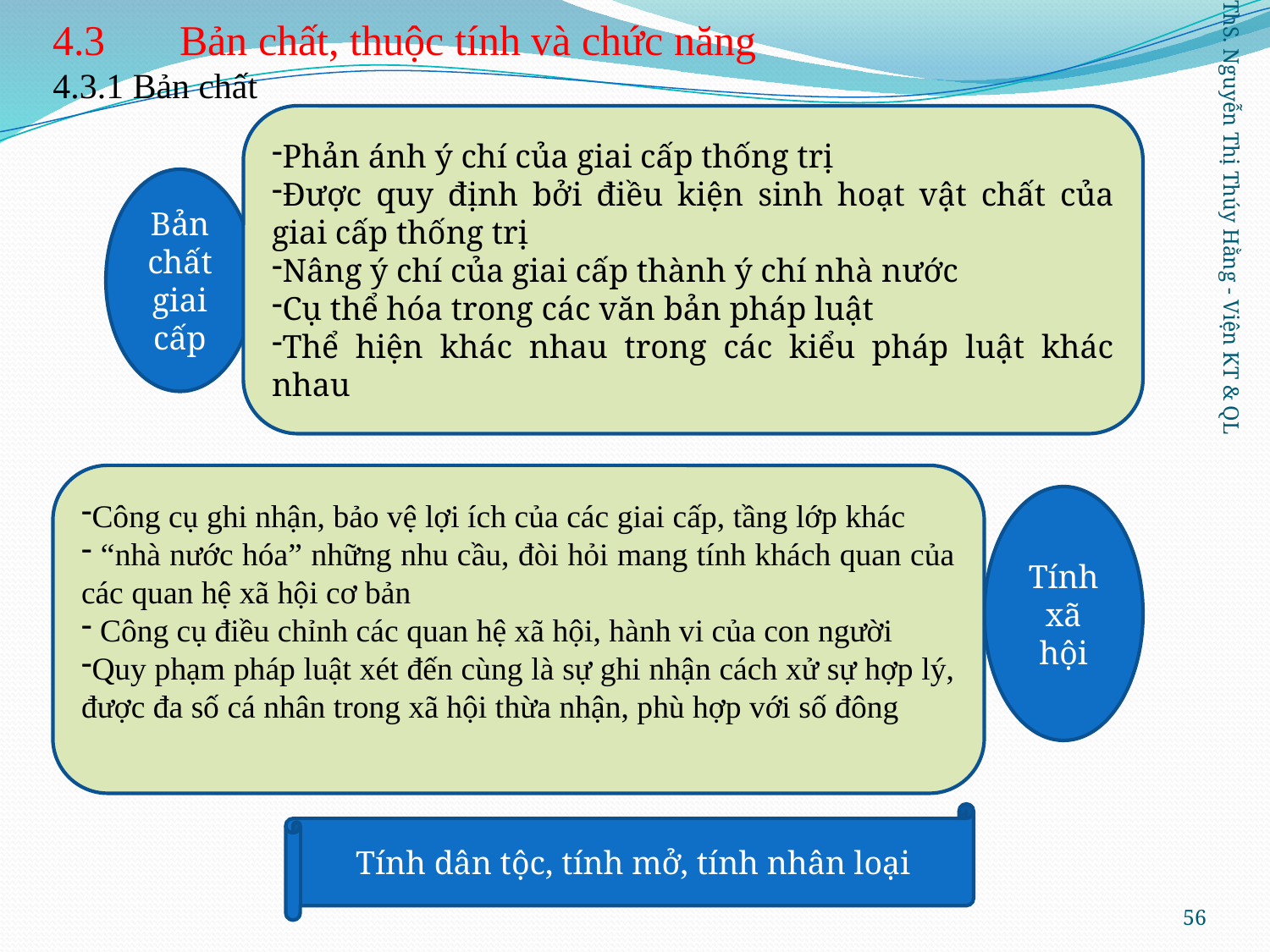

# 4.3	Bản chất, thuộc tính và chức năng 4.3.1 Bản chất

Phản ánh ý chí của giai cấp thống trị
Được quy định bởi điều kiện sinh hoạt vật chất của giai cấp thống trị
Nâng ý chí của giai cấp thành ý chí nhà nước
Cụ thể hóa trong các văn bản pháp luật
Thể hiện khác nhau trong các kiểu pháp luật khác nhau
Bản chất giai cấp
ThS. Nguyễn Thị Thúy Hằng - Viện KT & QL
Công cụ ghi nhận, bảo vệ lợi ích của các giai cấp, tầng lớp khác
 “nhà nước hóa” những nhu cầu, đòi hỏi mang tính khách quan của các quan hệ xã hội cơ bản
 Công cụ điều chỉnh các quan hệ xã hội, hành vi của con người
Quy phạm pháp luật xét đến cùng là sự ghi nhận cách xử sự hợp lý, được đa số cá nhân trong xã hội thừa nhận, phù hợp với số đông

Tính xã hội
Tính dân tộc, tính mở, tính nhân loại
56